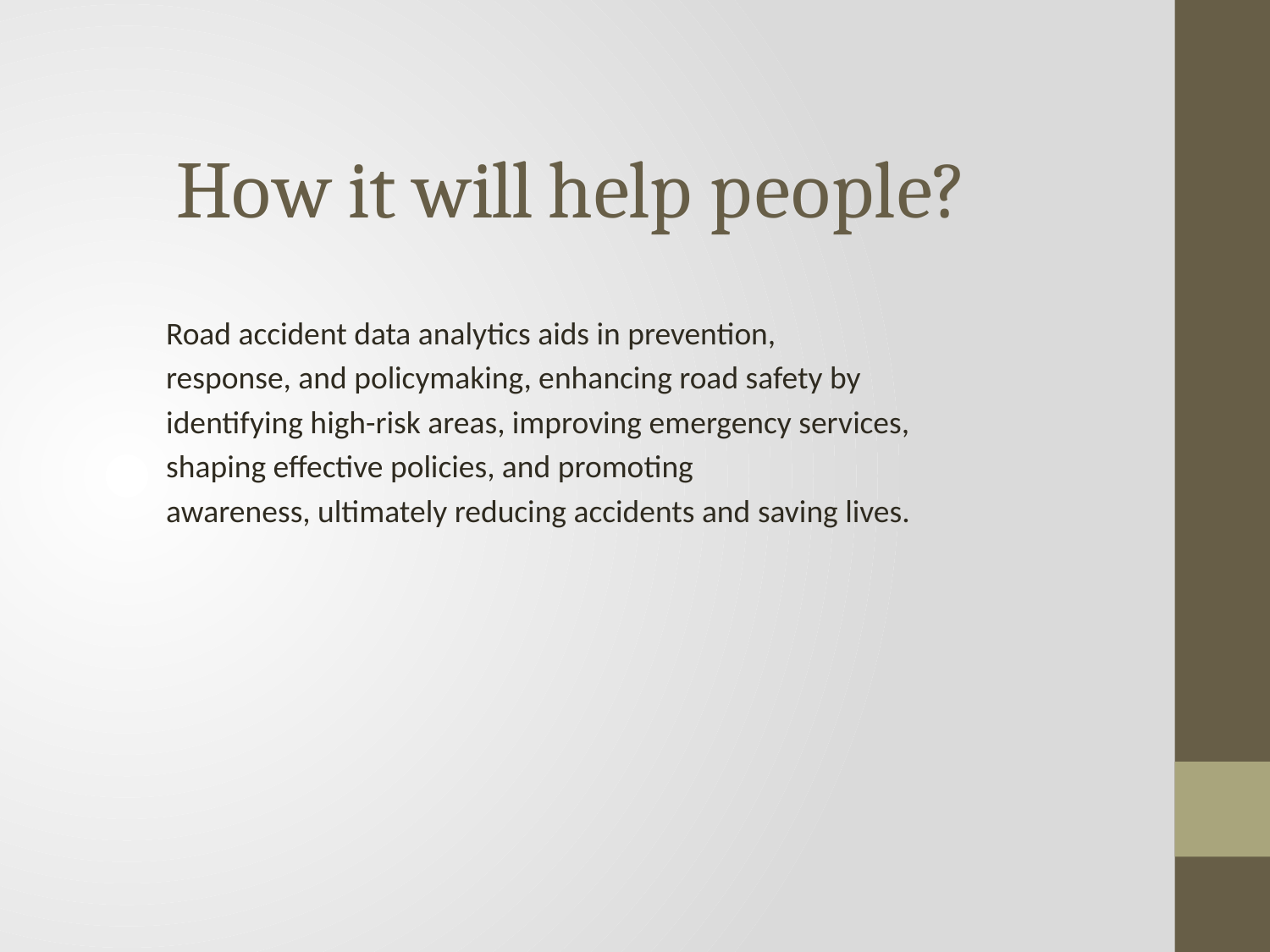

# How it will help people?
Road accident data analytics aids in prevention,
response, and policymaking, enhancing road safety by
identifying high-risk areas, improving emergency services,
shaping effective policies, and promoting
awareness, ultimately reducing accidents and saving lives.